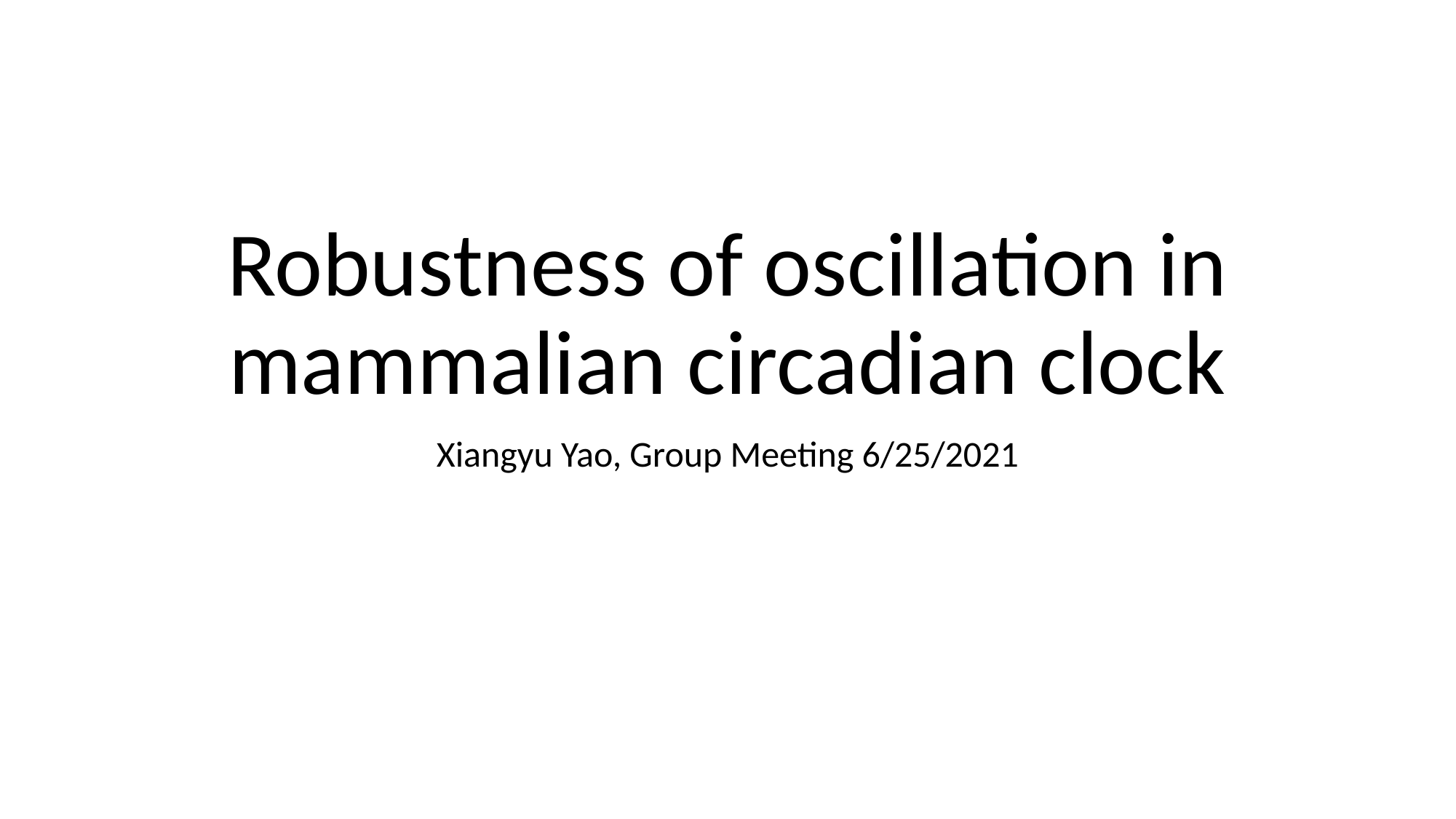

# Robustness of oscillation in mammalian circadian clock
Xiangyu Yao, Group Meeting 6/25/2021